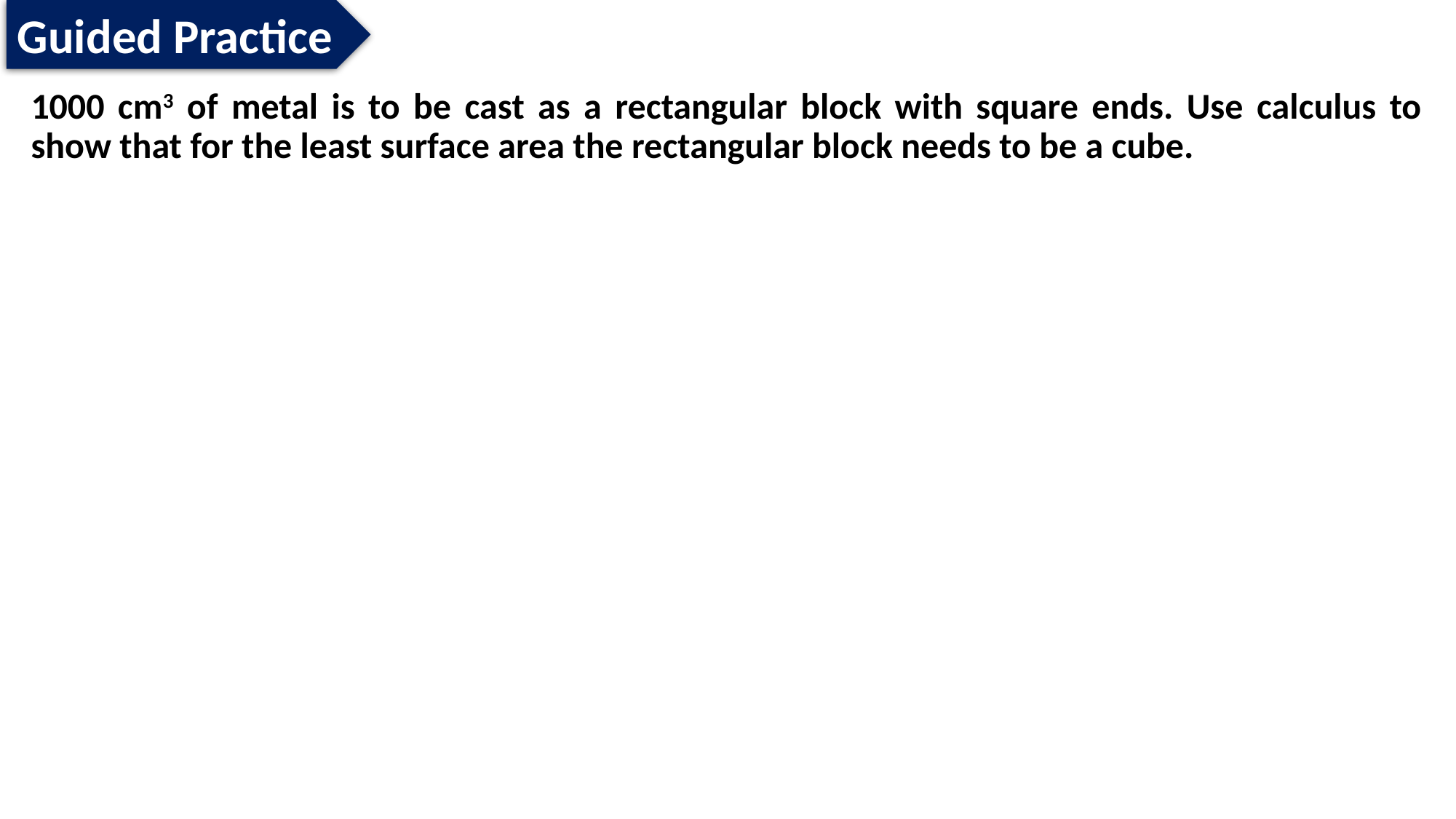

Guided Practice
1000 cm3 of metal is to be cast as a rectangular block with square ends. Use calculus to show that for the least surface area the rectangular block needs to be a cube.